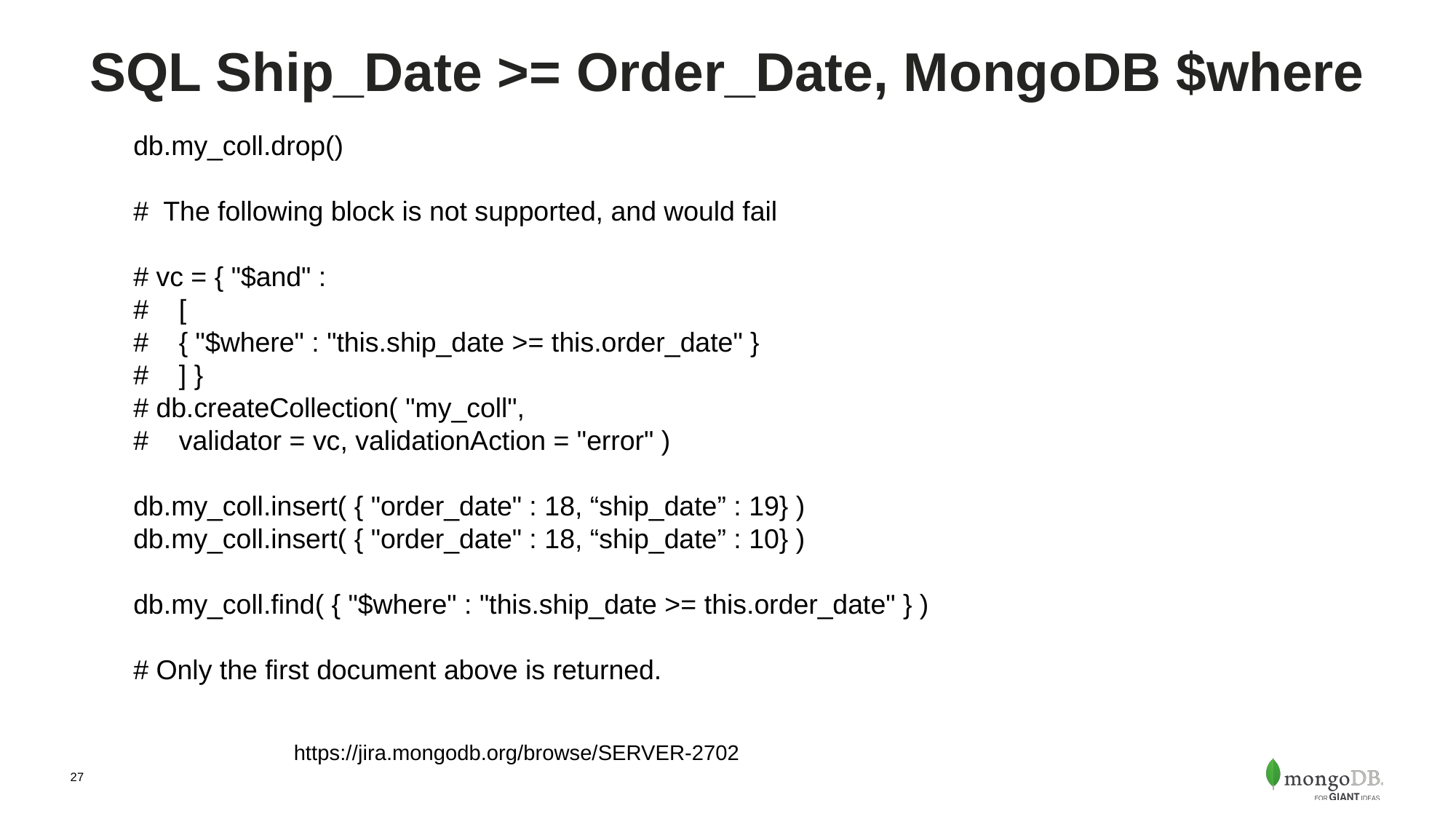

# SQL Ship_Date >= Order_Date, MongoDB $where
db.my_coll.drop()

#  The following block is not supported, and would fail

# vc = { "$and" :
#    [
#    { "$where" : "this.ship_date >= this.order_date" }
#    ] }
# db.createCollection( "my_coll",
#    validator = vc, validationAction = "error" )

db.my_coll.insert( { "order_date" : 18, “ship_date” : 19} )
db.my_coll.insert( { "order_date" : 18, “ship_date” : 10} )

db.my_coll.find( { "$where" : "this.ship_date >= this.order_date" } )

# Only the first document above is returned.

https://jira.mongodb.org/browse/SERVER-2702